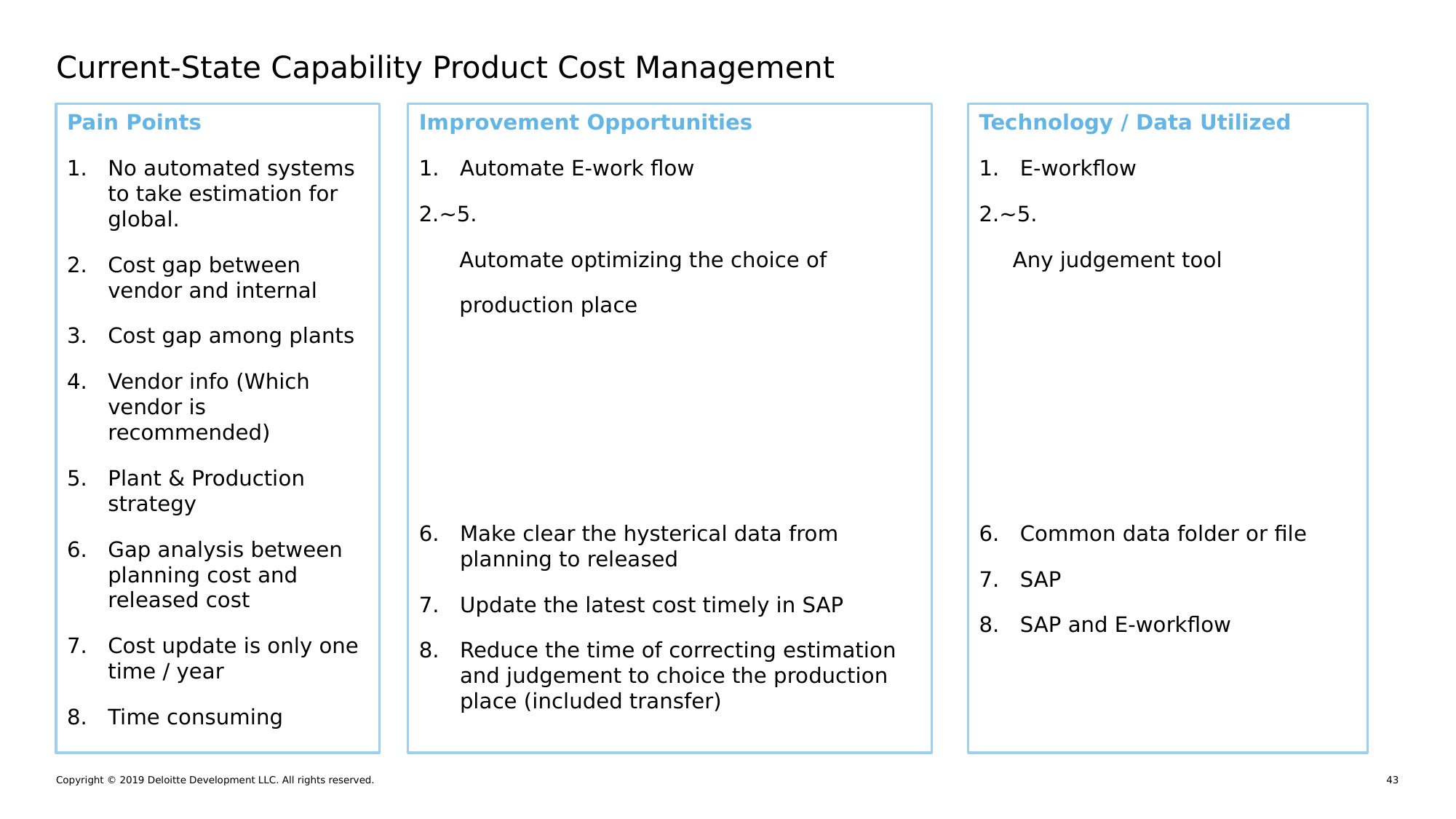

# Current-State Capability Product Cost Management
Pain Points
No automated systems to take estimation for global.
Cost gap between vendor and internal
Cost gap among plants
Vendor info (Which vendor is recommended)
Plant & Production strategy
Gap analysis between planning cost and released cost
Cost update is only one time / year
Time consuming

Improvement Opportunities
Automate E-work flow
2.~5.
      Automate optimizing the choice of
      production place

Make clear the hysterical data from planning to released
Update the latest cost timely in SAP
Reduce the time of correcting estimation and judgement to choice the production place (included transfer)

Technology / Data Utilized
E-workflow
2.~5.
     Any judgement tool

Common data folder or file
SAP
SAP and E-workflow